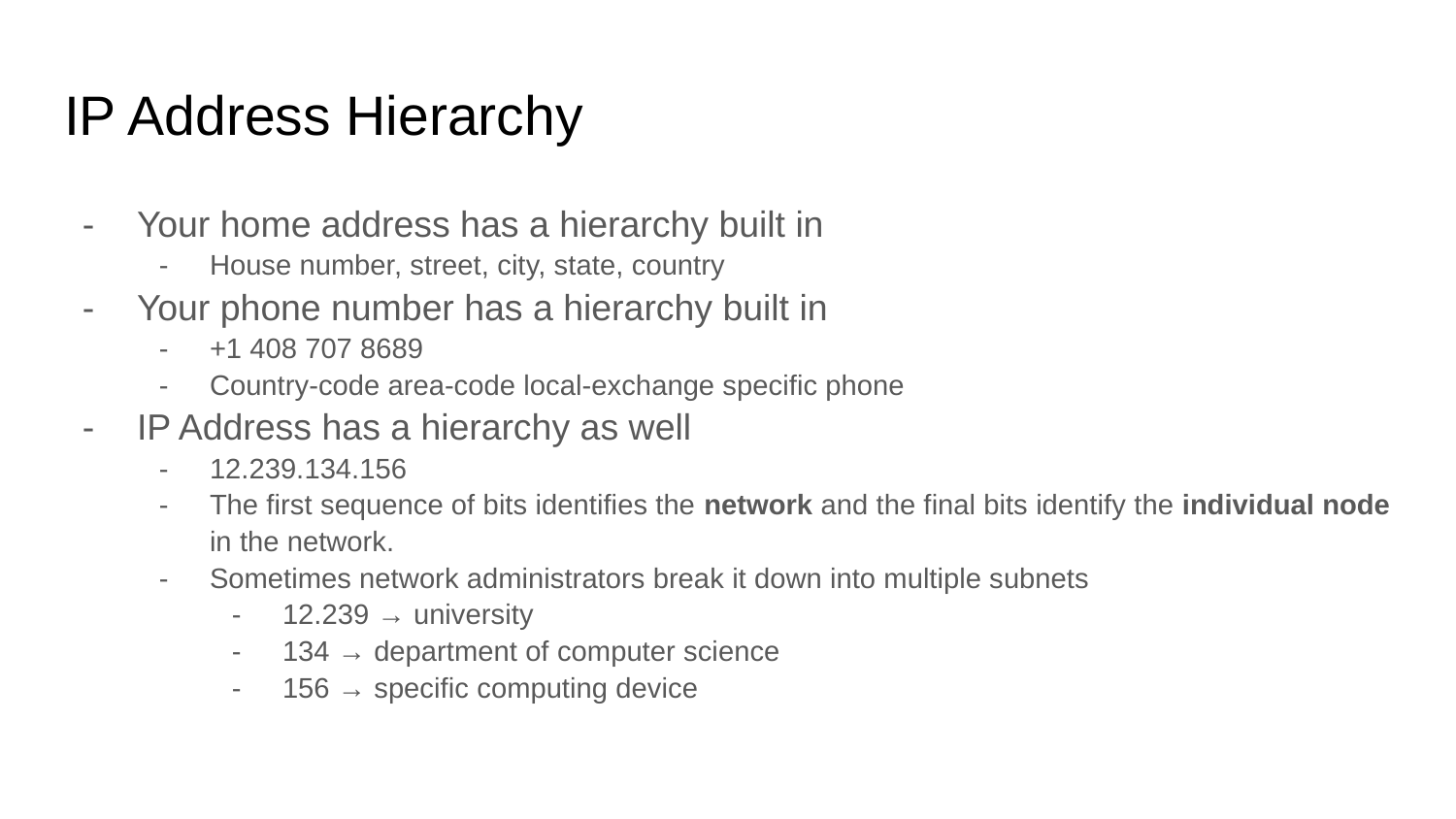

# IP Address Hierarchy
Your home address has a hierarchy built in
House number, street, city, state, country
Your phone number has a hierarchy built in
+1 408 707 8689
Country-code area-code local-exchange specific phone
IP Address has a hierarchy as well
12.239.134.156
The first sequence of bits identifies the network and the final bits identify the individual node in the network.
Sometimes network administrators break it down into multiple subnets
12.239 → university
134 → department of computer science
156 → specific computing device